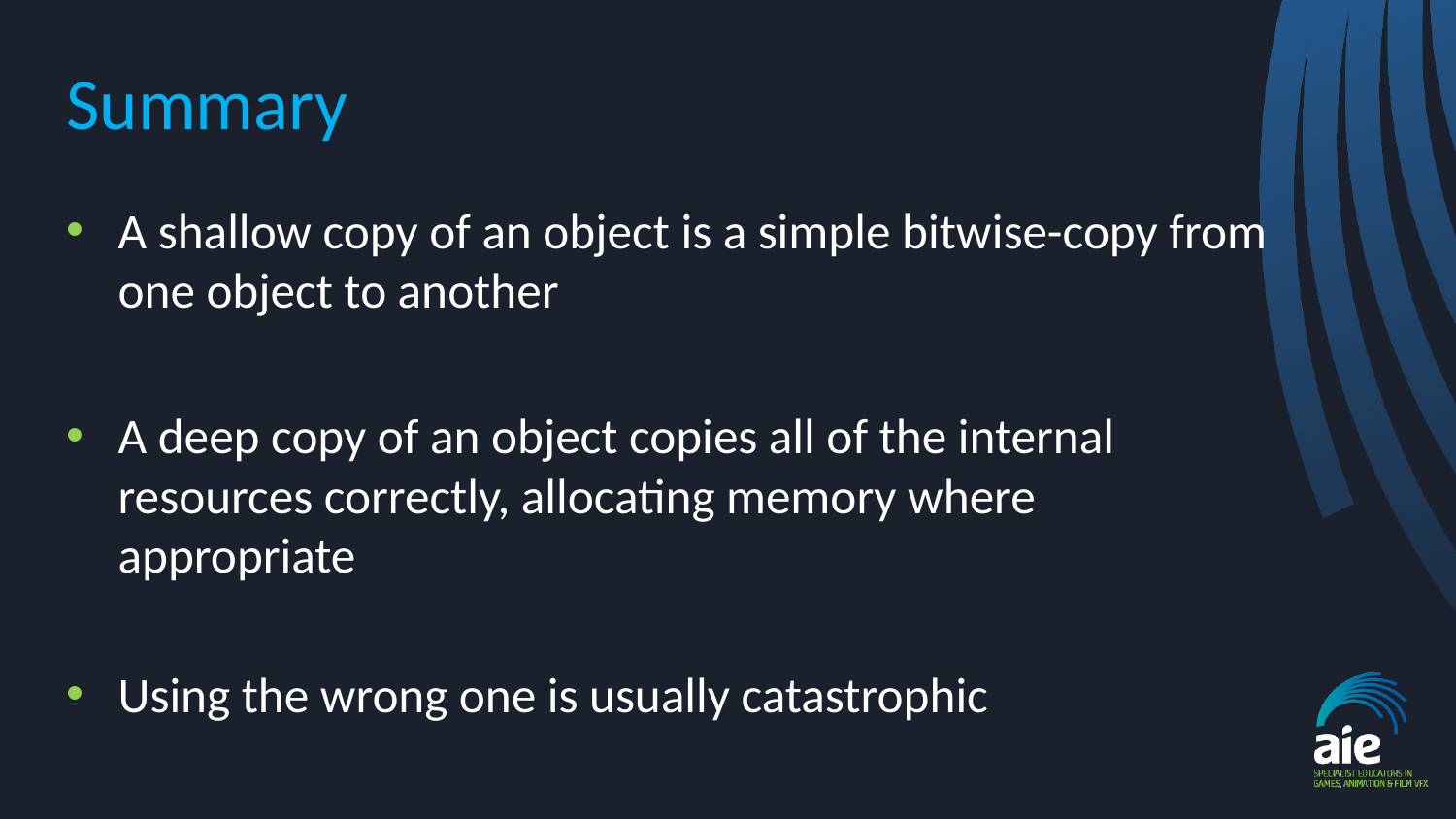

# Summary
A shallow copy of an object is a simple bitwise-copy from one object to another

A deep copy of an object copies all of the internal resources correctly, allocating memory where appropriate

Using the wrong one is usually catastrophic